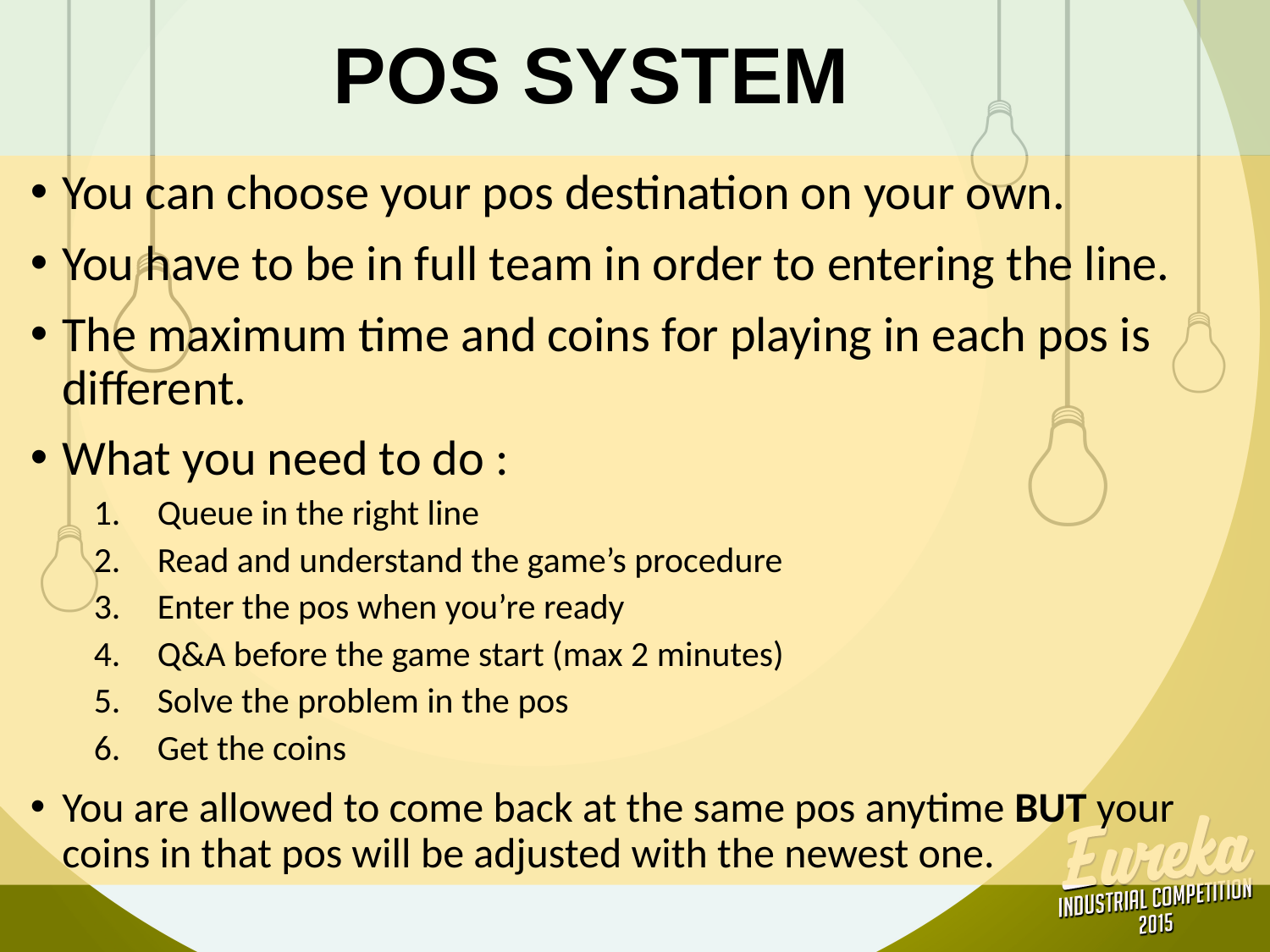

# POS SYSTEM

You can choose your pos destination on your own.
You have to be in full team in order to entering the line.
The maximum time and coins for playing in each pos is different.
What you need to do :
Queue in the right line
Read and understand the game’s procedure
Enter the pos when you’re ready
Q&A before the game start (max 2 minutes)
Solve the problem in the pos
Get the coins
You are allowed to come back at the same pos anytime BUT your coins in that pos will be adjusted with the newest one.